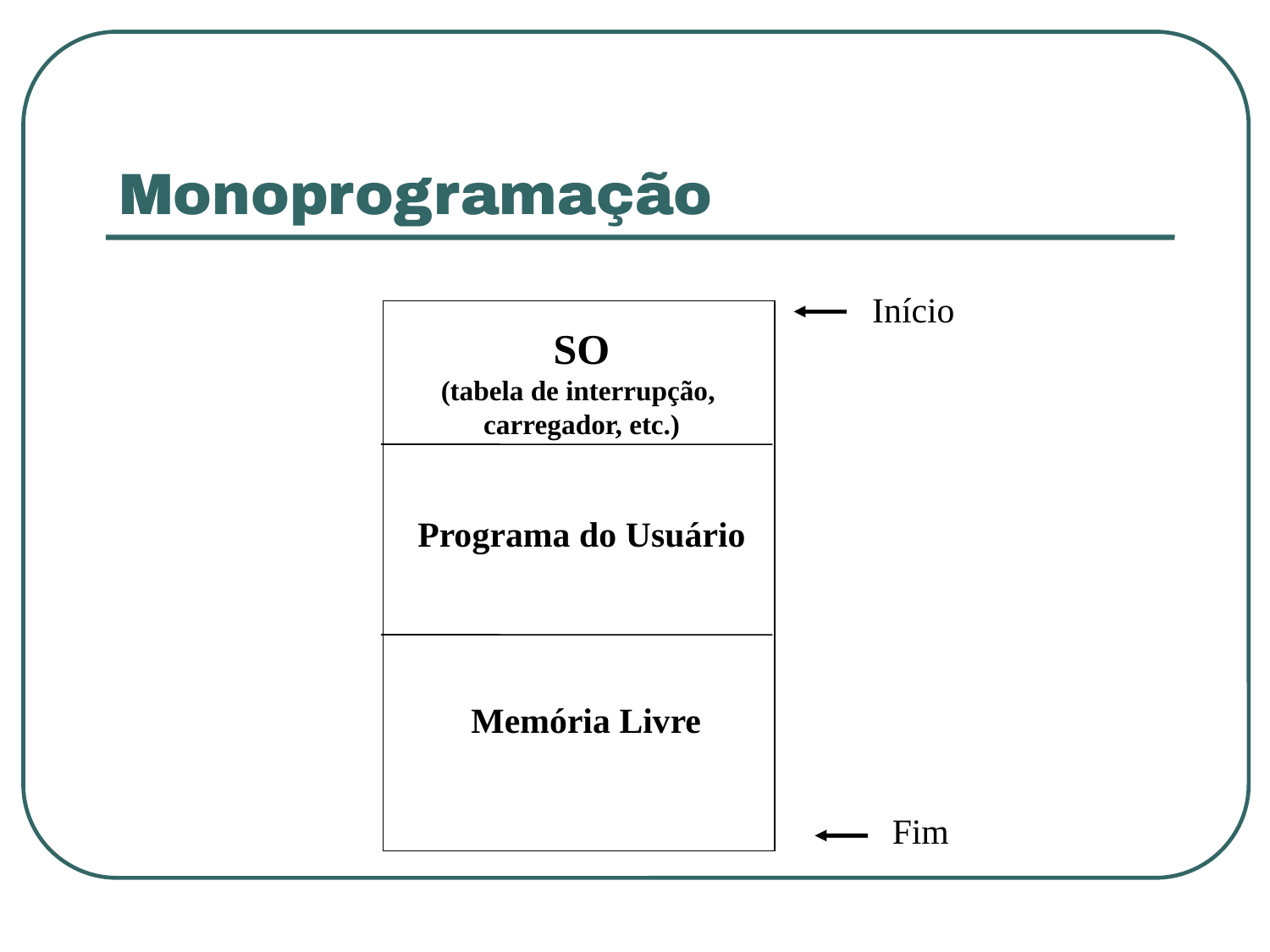

# Monoprogramação
Início

SO
(tabela de interrupção,
carregador, etc.)

Programa do Usuário

 Memória Livre

Fim